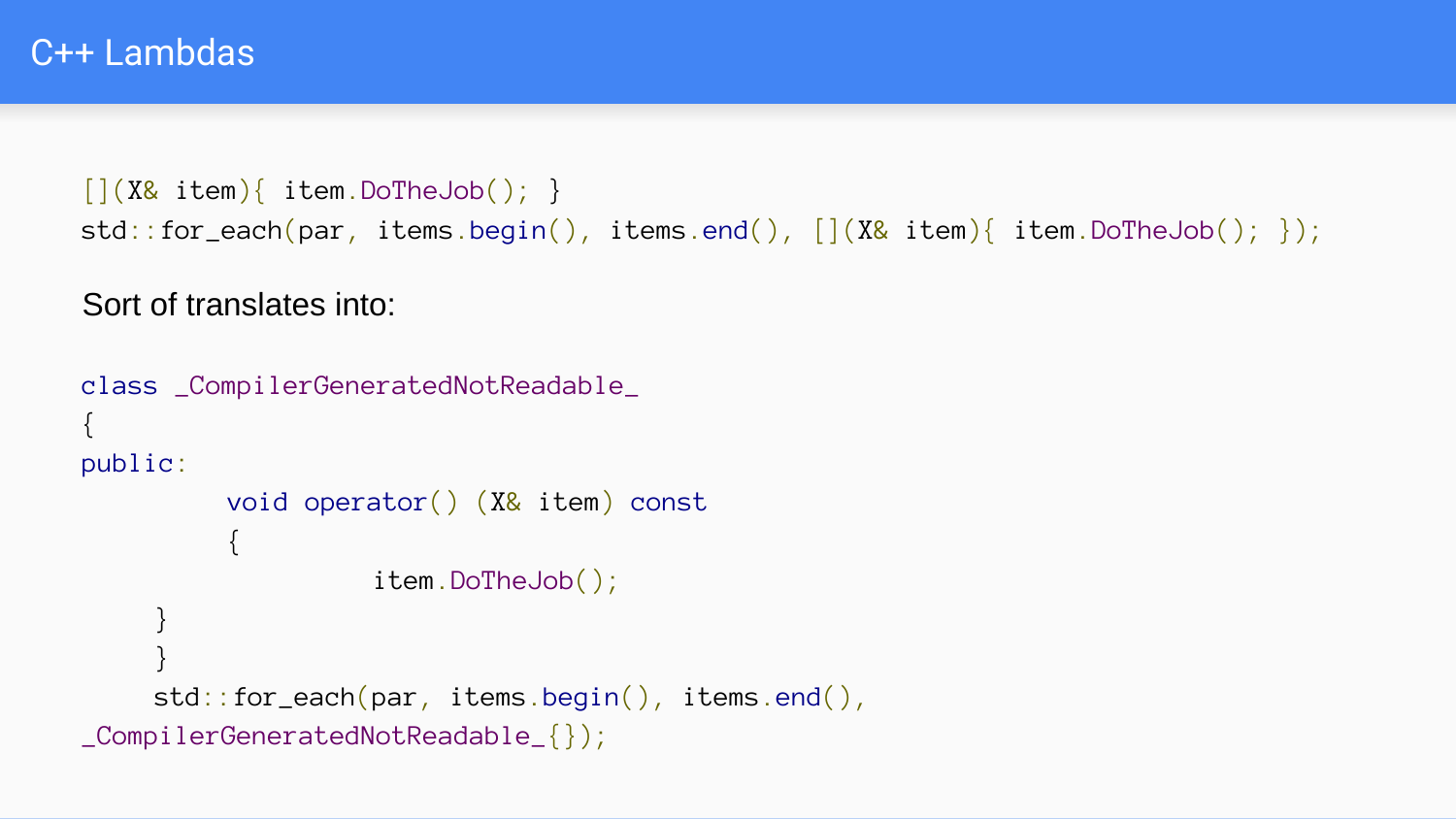

# C++ Lambdas
[](X& item){ item.DoTheJob(); }
std::for_each(par, items.begin(), items.end(), [](X& item){ item.DoTheJob(); });

Sort of translates into:

class _CompilerGeneratedNotReadable_
{
public:
	void operator() (X& item) const
	{
		item.DoTheJob();
}
}
std::for_each(par, items.begin(), items.end(), _CompilerGeneratedNotReadable_{});